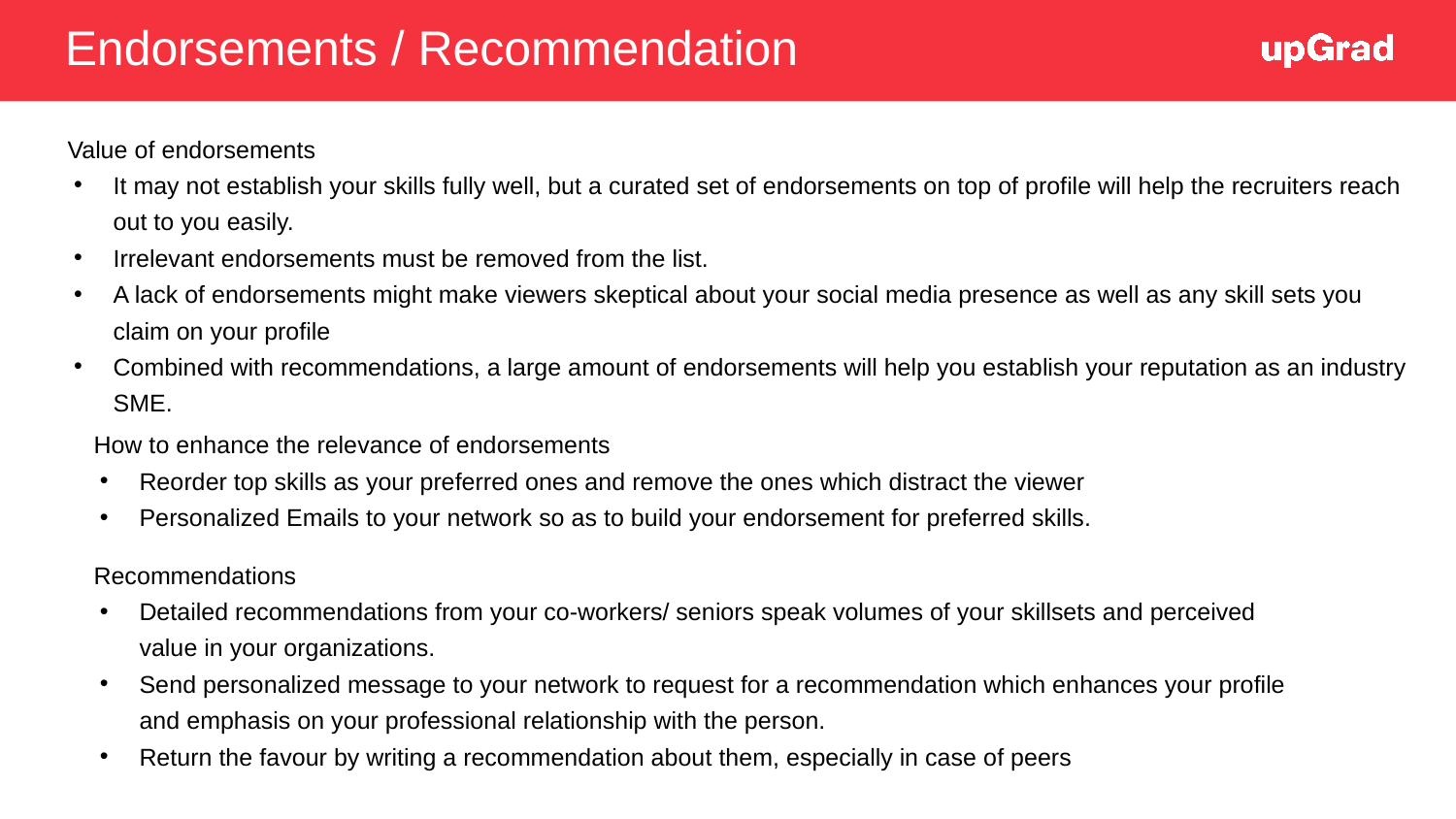

# Endorsements / Recommendation
Value of endorsements
It may not establish your skills fully well, but a curated set of endorsements on top of profile will help the recruiters reach out to you easily.
Irrelevant endorsements must be removed from the list.
A lack of endorsements might make viewers skeptical about your social media presence as well as any skill sets you claim on your profile
Combined with recommendations, a large amount of endorsements will help you establish your reputation as an industry SME.
How to enhance the relevance of endorsements
Reorder top skills as your preferred ones and remove the ones which distract the viewer
Personalized Emails to your network so as to build your endorsement for preferred skills.

Recommendations
Detailed recommendations from your co-workers/ seniors speak volumes of your skillsets and perceived value in your organizations.
Send personalized message to your network to request for a recommendation which enhances your profile and emphasis on your professional relationship with the person.
Return the favour by writing a recommendation about them, especially in case of peers